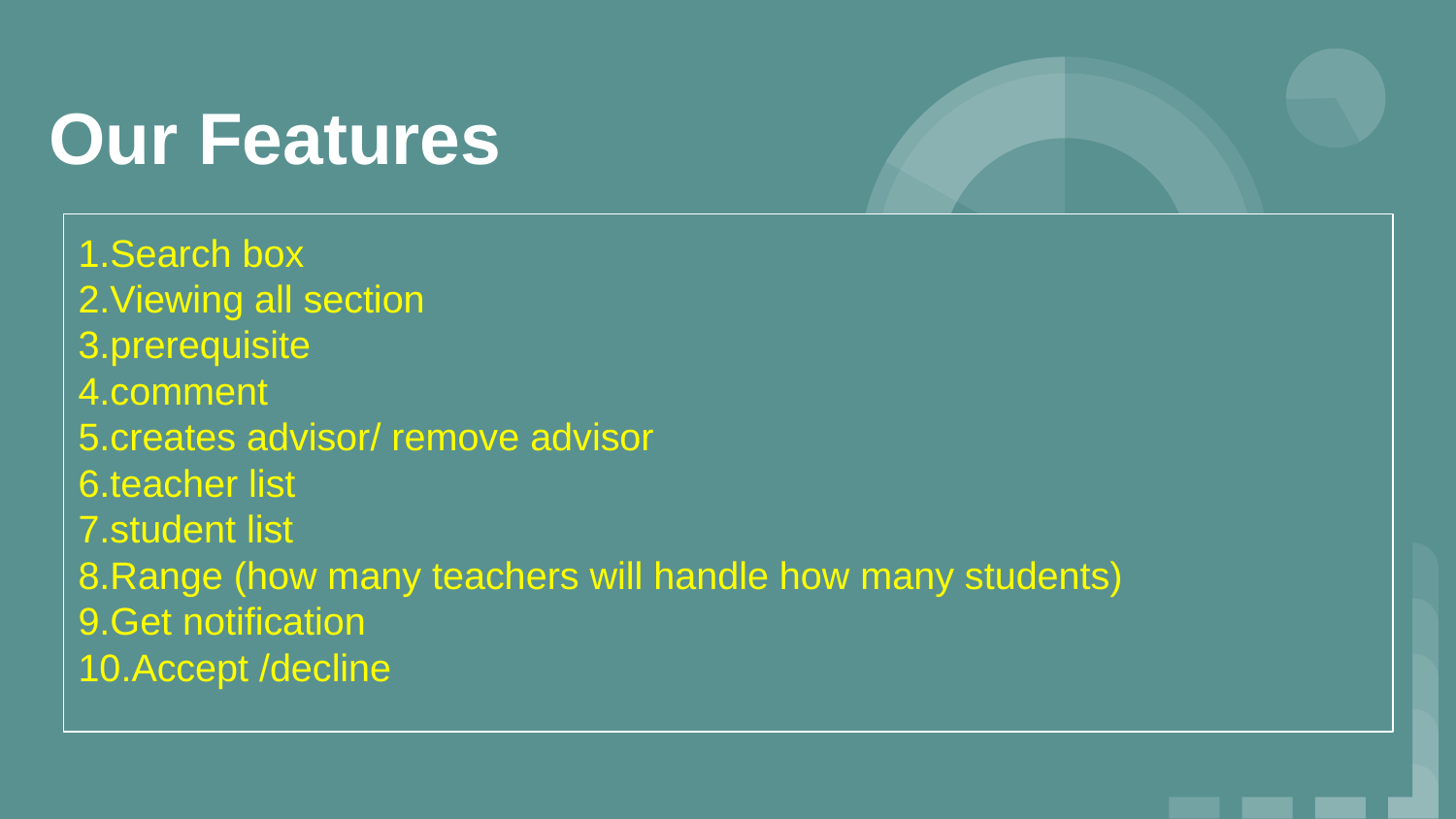

# Our Features

1.Search box
2.Viewing all section
3.prerequisite
4.comment
5.creates advisor/ remove advisor
6.teacher list
7.student list
8.Range (how many teachers will handle how many students)
9.Get notification
10.Accept /decline